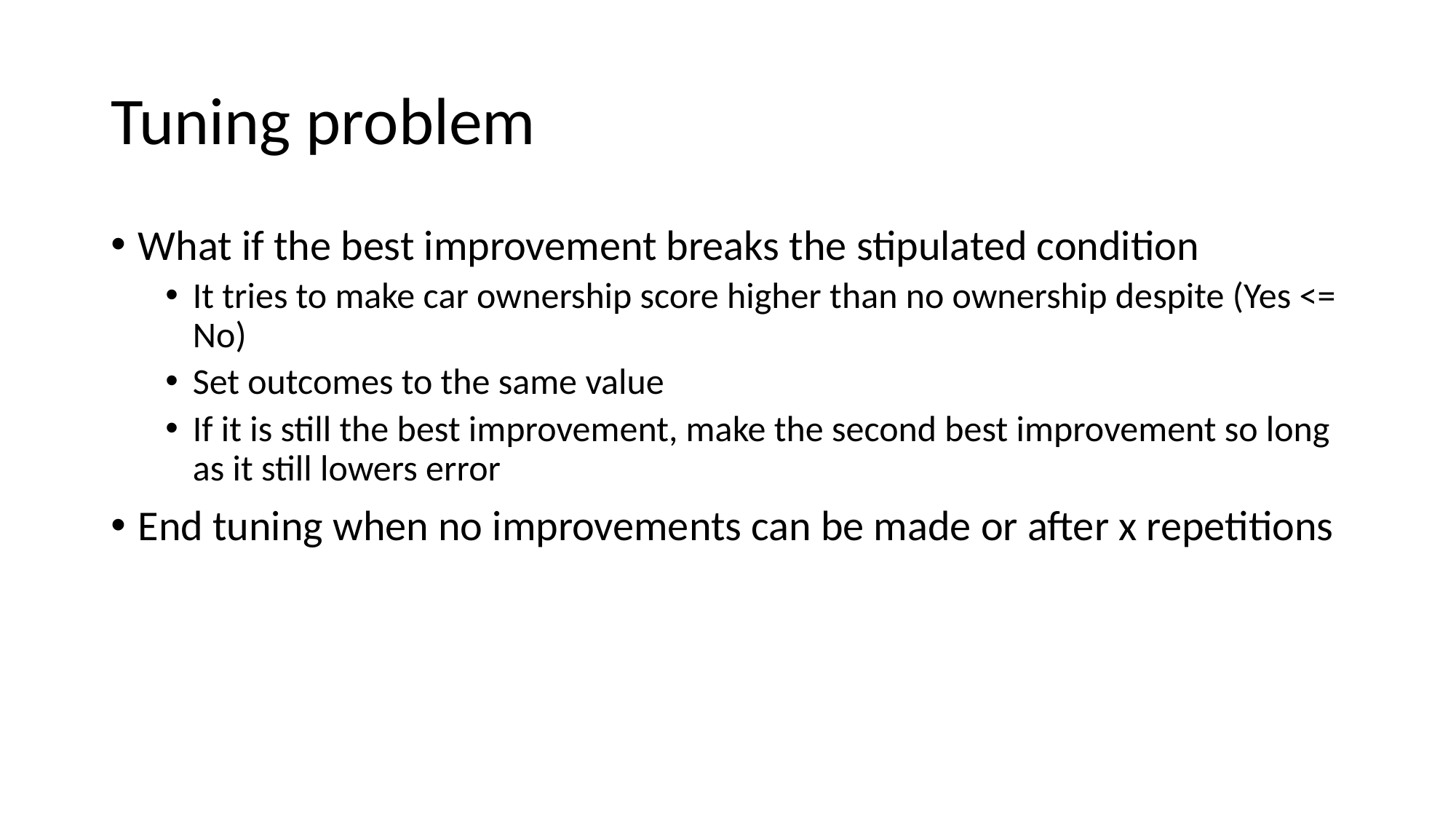

# Tuning problem
What if the best improvement breaks the stipulated condition
It tries to make car ownership score higher than no ownership despite (Yes <= No)
Set outcomes to the same value
If it is still the best improvement, make the second best improvement so long as it still lowers error
End tuning when no improvements can be made or after x repetitions